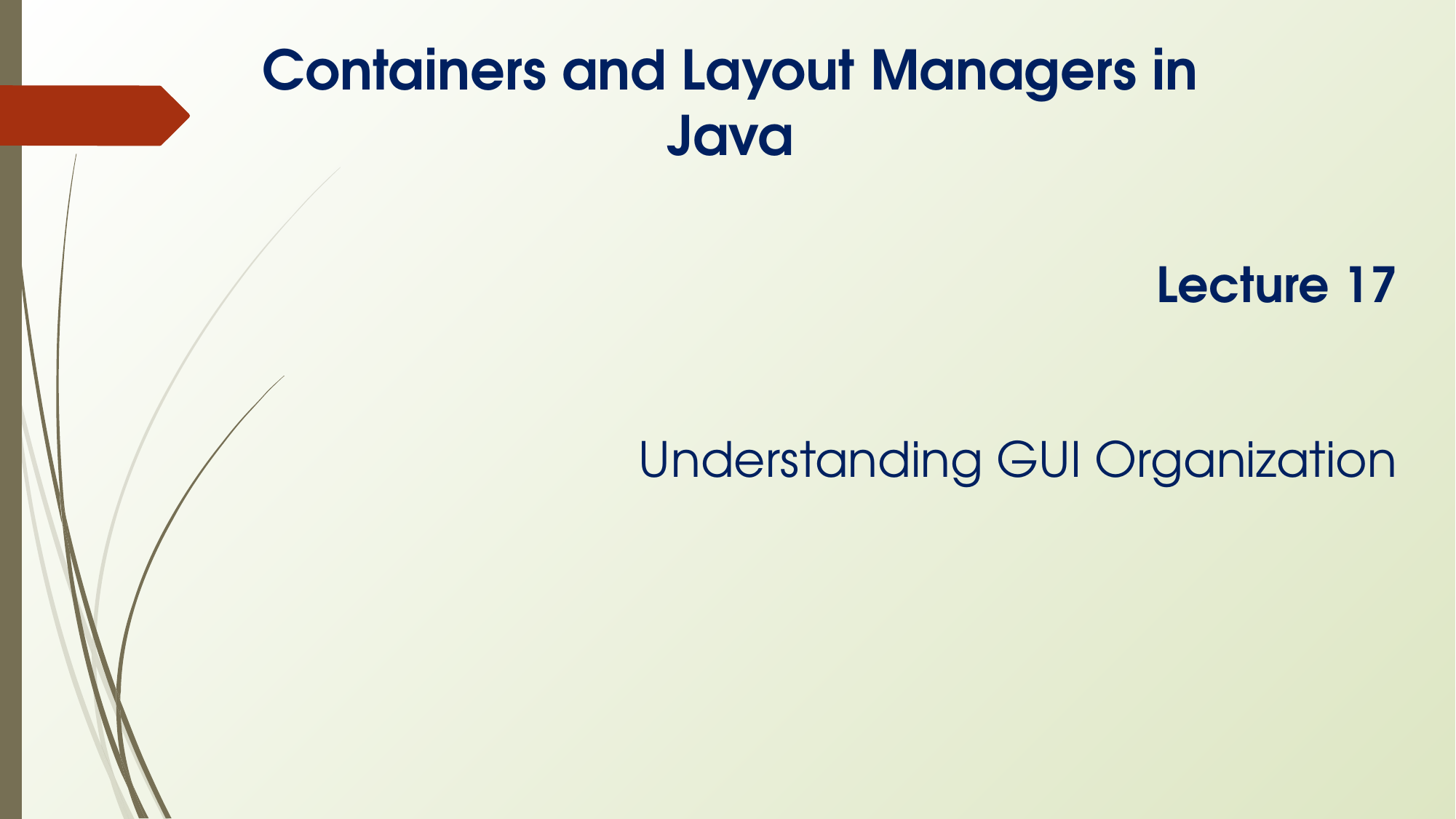

Containers and Layout Managers in Java
Lecture 17

Understanding GUI Organization